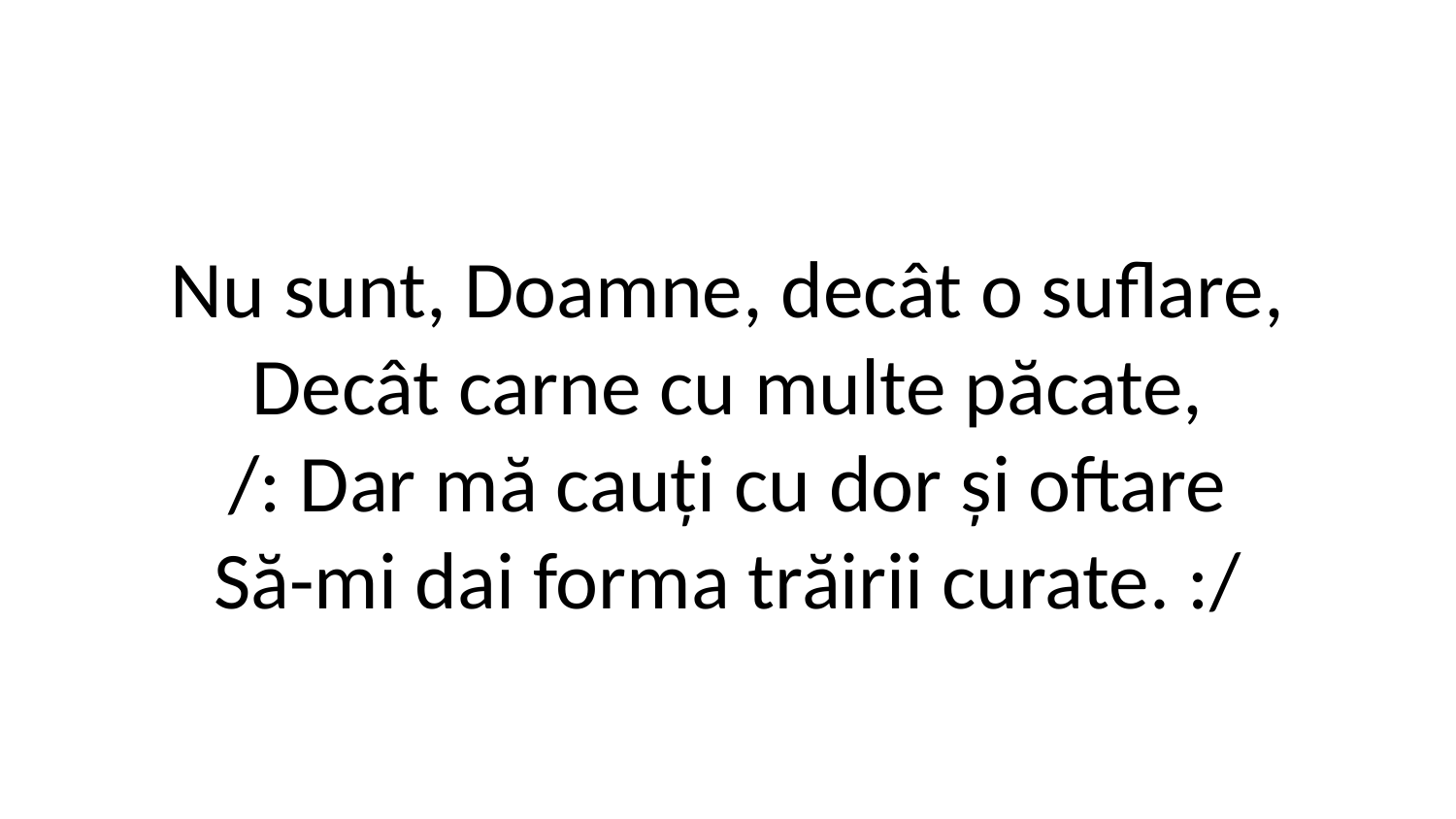

Nu sunt, Doamne, decât o suflare,
Decât carne cu multe păcate,
/: Dar mă cauți cu dor și oftare
Să-mi dai forma trăirii curate. :/